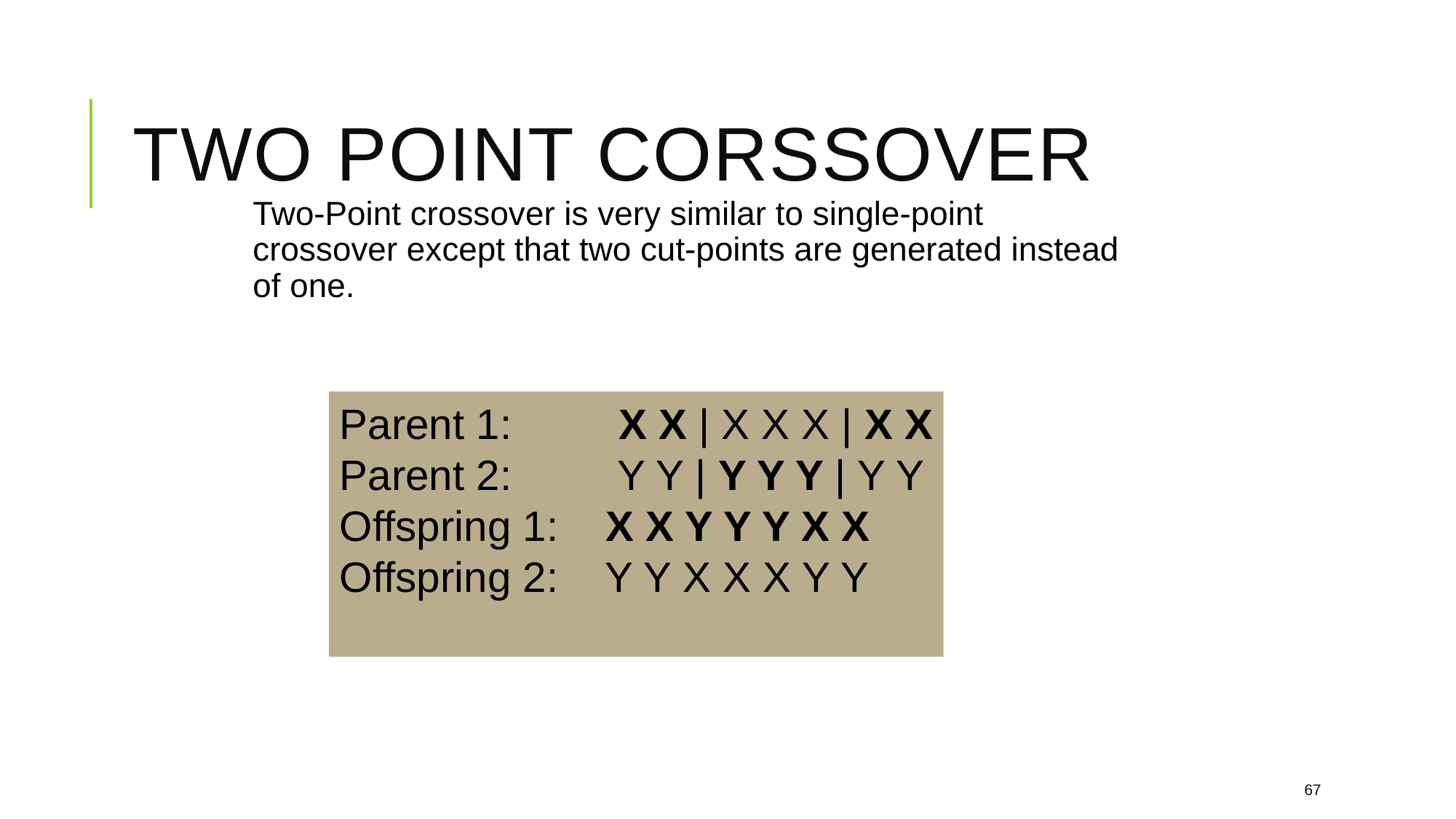

# Two point corssover
Two-Point crossover is very similar to single-point crossover except that two cut-points are generated instead of one.

Parent 1:         X X | X X X | X X
Parent 2:         Y Y | Y Y Y | Y Y
Offspring 1:    X X Y Y Y X X
Offspring 2:    Y Y X X X Y Y

67